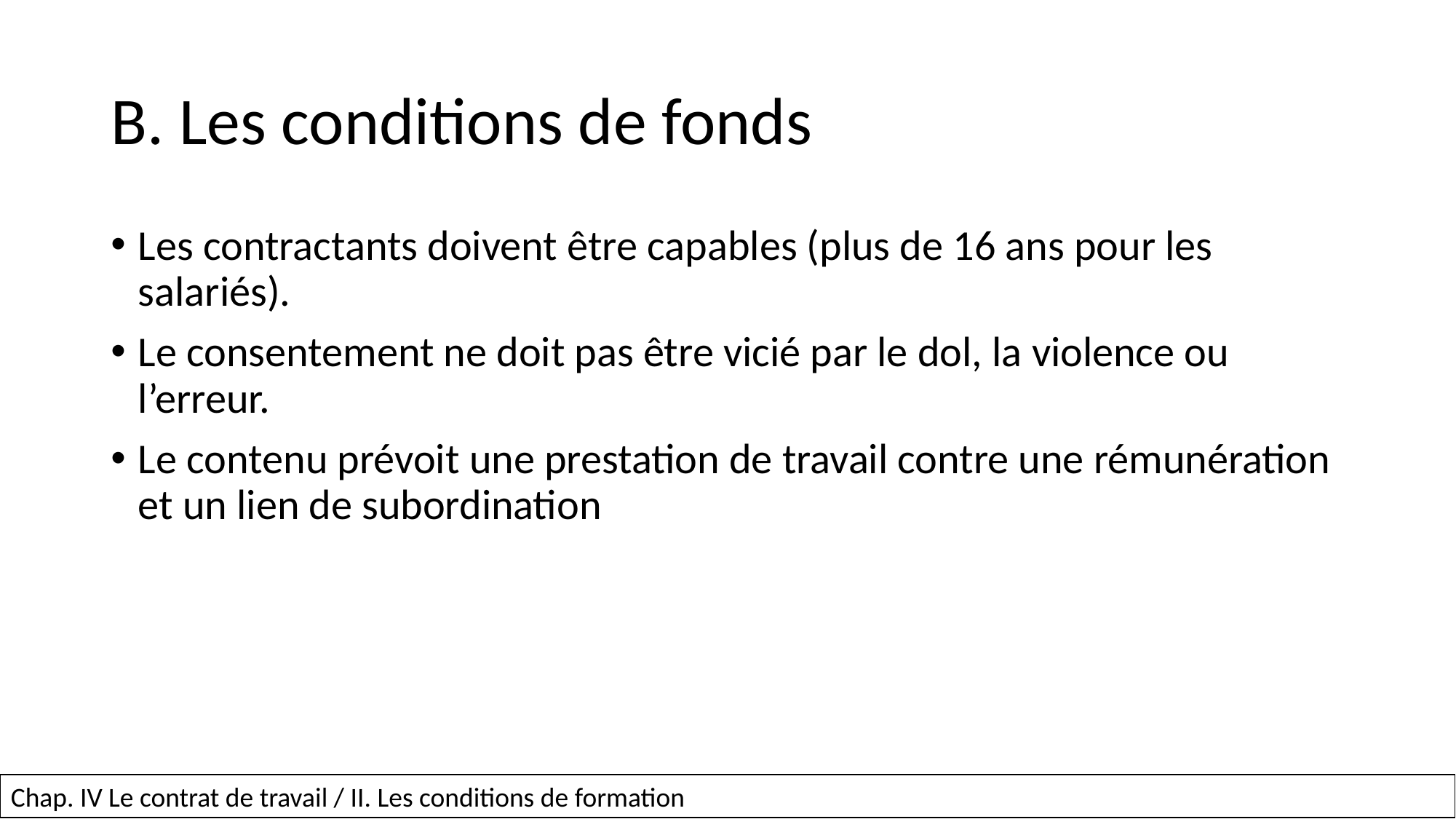

# B. Les conditions de fonds
Les contractants doivent être capables (plus de 16 ans pour les salariés).
Le consentement ne doit pas être vicié par le dol, la violence ou l’erreur.
Le contenu prévoit une prestation de travail contre une rémunération et un lien de subordination
9
Chap. IV Le contrat de travail / II. Les conditions de formation